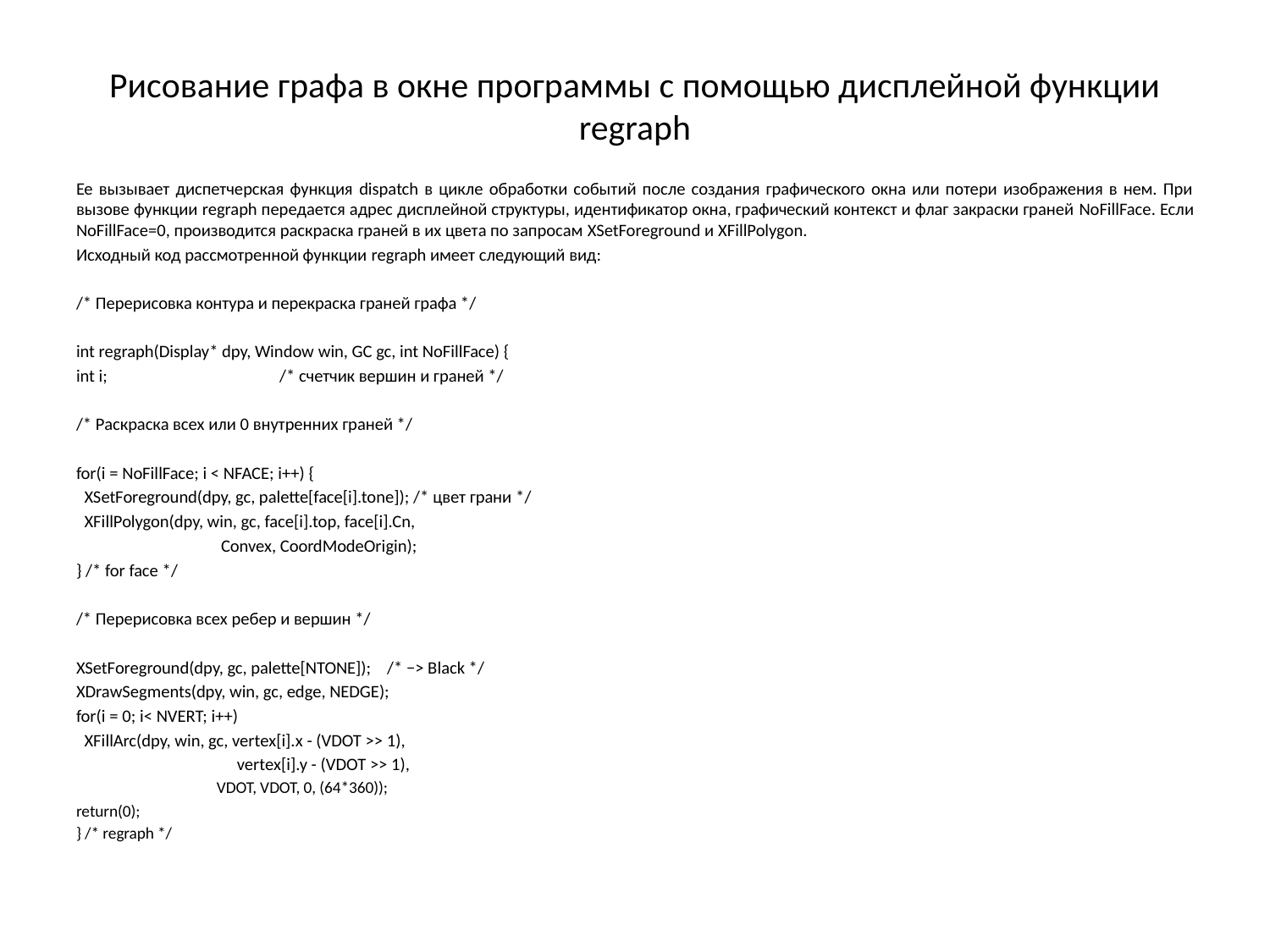

# Рисование графа в окне программы с помощью дисплейной функции regraph
Ее вызывает диспетчерская функция dispatch в цикле обработки событий после создания графического окна или потери изображения в нем. При вызове функции regraph передается адрес дисплейной структуры, идентификатор окна, графический контекст и флаг закраски граней NoFillFace. Если NoFillFace=0, производится раскраска граней в их цвета по запросам XSetForeground и XFillPolygon.
Исходный код рассмотренной функции regraph имеет следующий вид:

/* Перерисовка контура и перекраска граней графа */

int regraph(Display* dpy, Window win, GC gc, int NoFillFace) {
int i;                                           /* счетчик вершин и граней */

/* Раскраска всех или 0 внутренних граней */

for(i = NoFillFace; i < NFACE; i++) {
  XSetForeground(dpy, gc, palette[face[i].tone]); /* цвет грани */
  XFillPolygon(dpy, win, gc, face[i].top, face[i].Cn,
                                    Convex, CoordModeOrigin);
} /* for face */

/* Перерисовка всех ребер и вершин */

XSetForeground(dpy, gc, palette[NTONE]);    /* −> Black */
XDrawSegments(dpy, win, gc, edge, NEDGE);
for(i = 0; i< NVERT; i++)
  XFillArc(dpy, win, gc, vertex[i].x - (VDOT >> 1),
                                        vertex[i].y - (VDOT >> 1),
                                       VDOT, VDOT, 0, (64*360));
return(0);
} /* regraph */